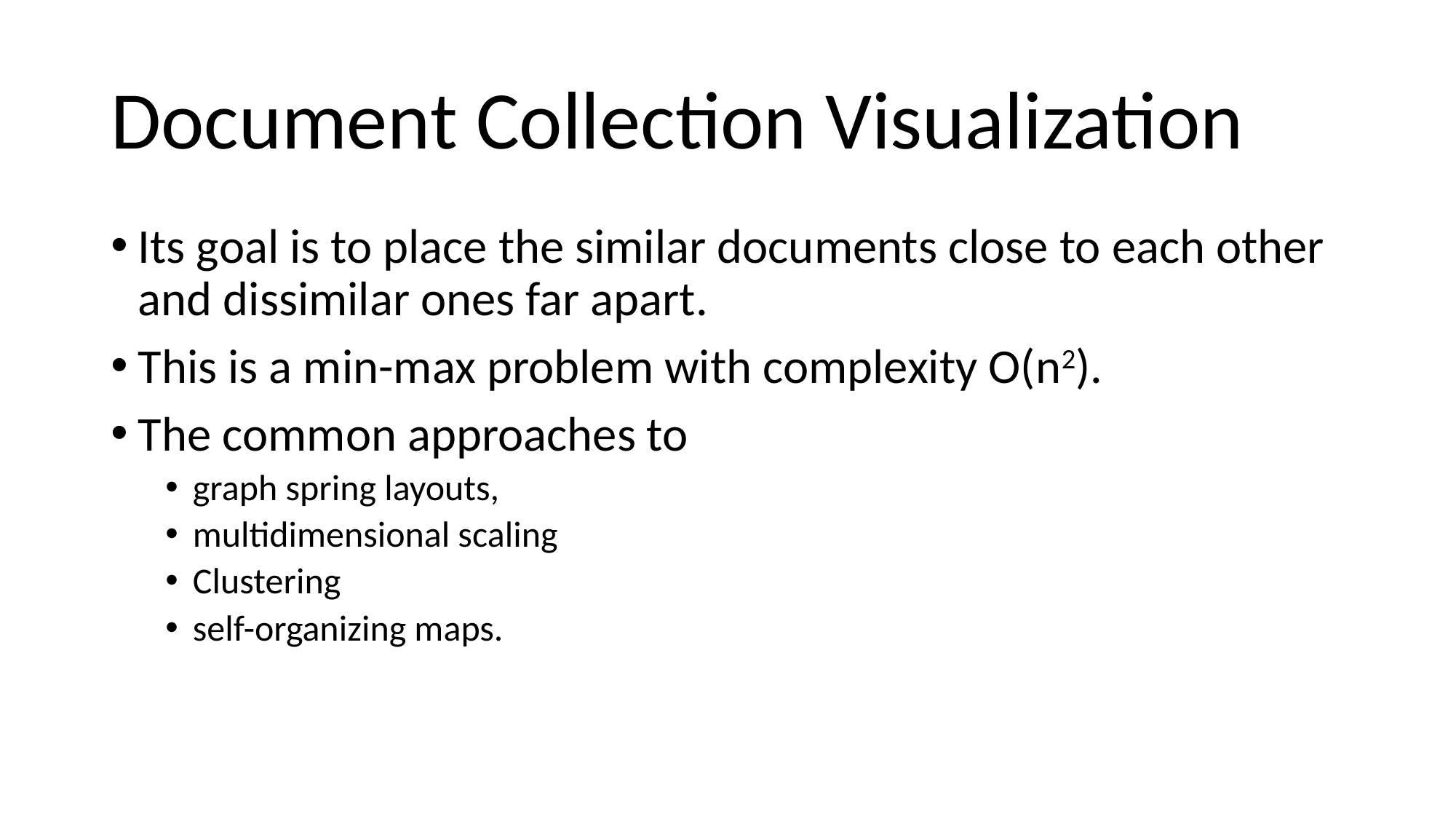

# Document Collection Visualization
Its goal is to place the similar documents close to each other and dissimilar ones far apart.
This is a min-max problem with complexity O(n2).
The common approaches to
graph spring layouts,
multidimensional scaling
Clustering
self-organizing maps.